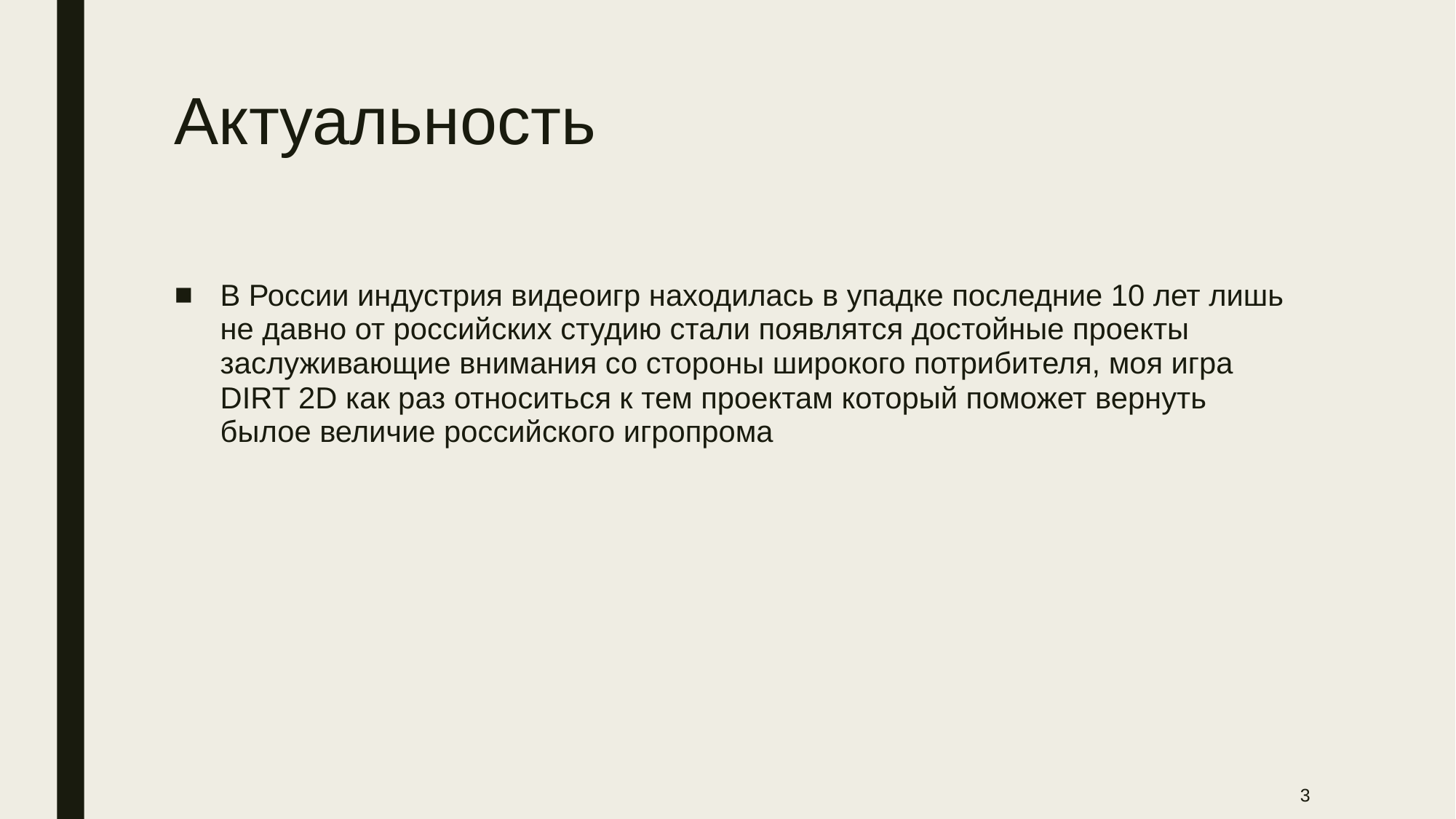

Актуальность
В России индустрия видеоигр находилась в упадке последние 10 лет лишь не давно от российских студию стали появлятся достойные проекты заслуживающие внимания со стороны широкого потрибителя, моя игра DIRT 2D как раз относиться к тем проектам который поможет вернуть былое величие российского игропрома
3